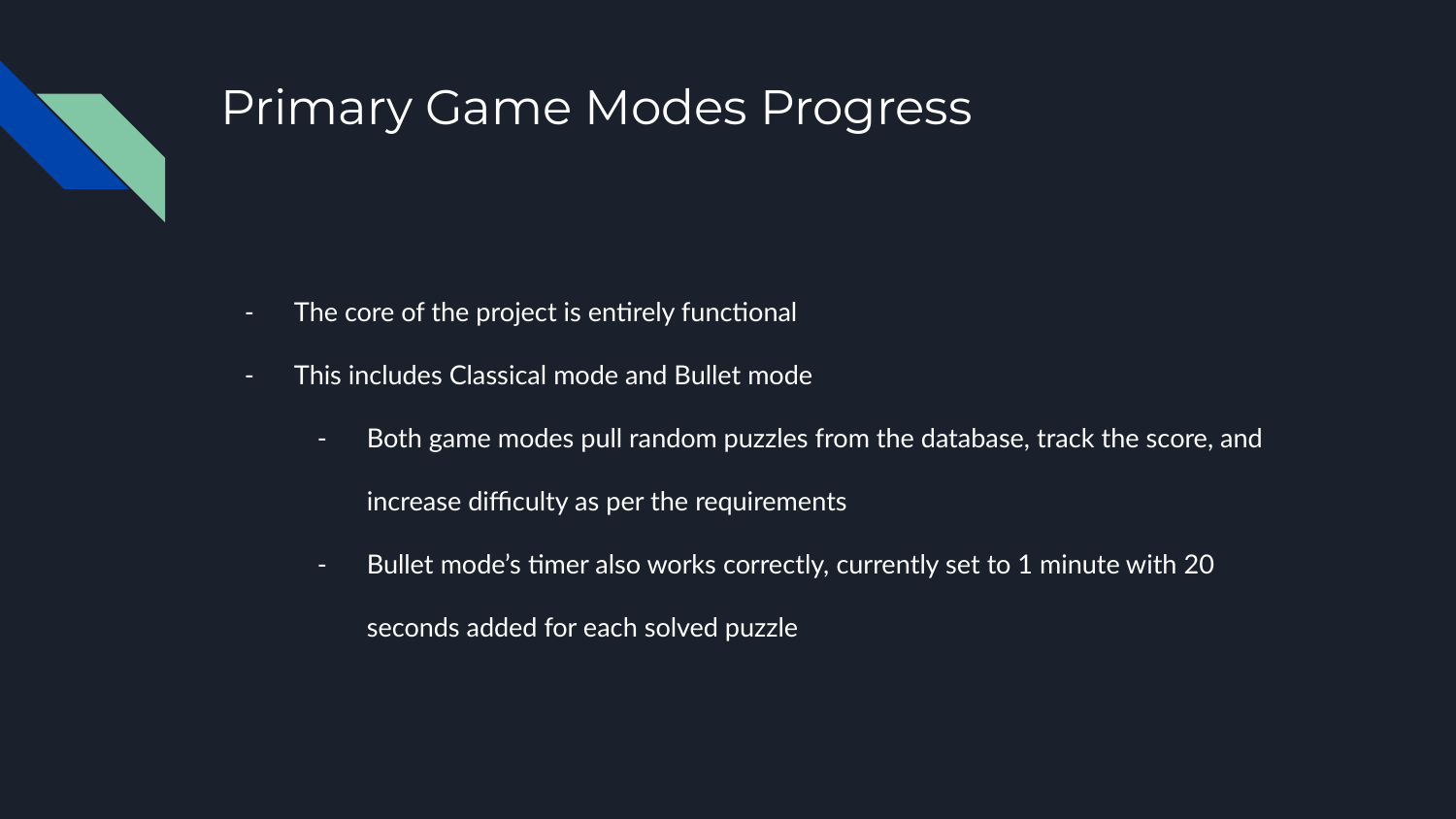

# Primary Game Modes Progress
The core of the project is entirely functional
This includes Classical mode and Bullet mode
Both game modes pull random puzzles from the database, track the score, and increase difficulty as per the requirements
Bullet mode’s timer also works correctly, currently set to 1 minute with 20 seconds added for each solved puzzle